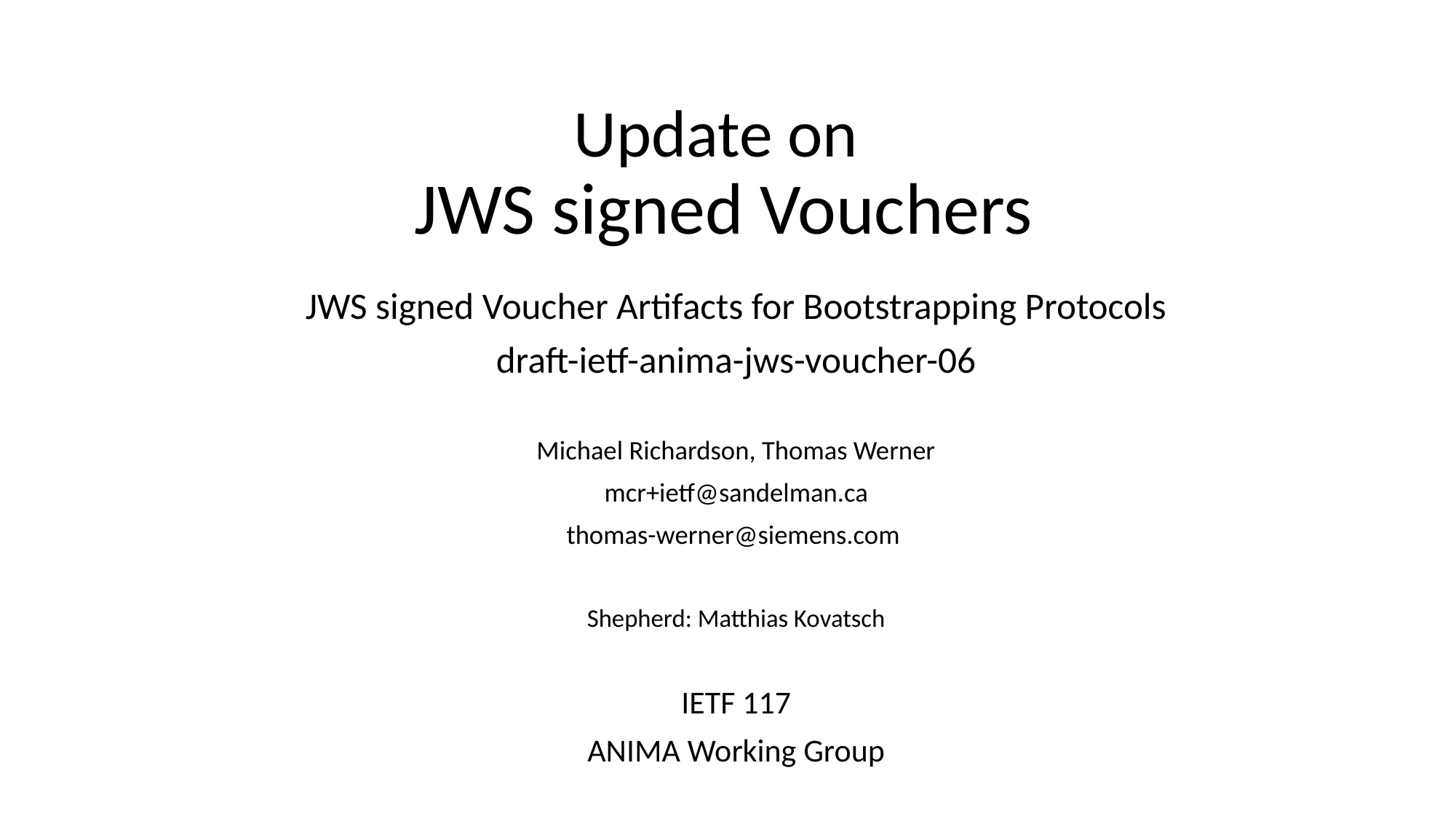

# Update on JWS signed Vouchers
JWS signed Voucher Artifacts for Bootstrapping Protocols
draft-ietf-anima-jws-voucher-06

Michael Richardson, Thomas Werner
mcr+ietf@sandelman.ca
thomas-werner@siemens.com

Shepherd: Matthias Kovatsch

IETF 117
ANIMA Working Group